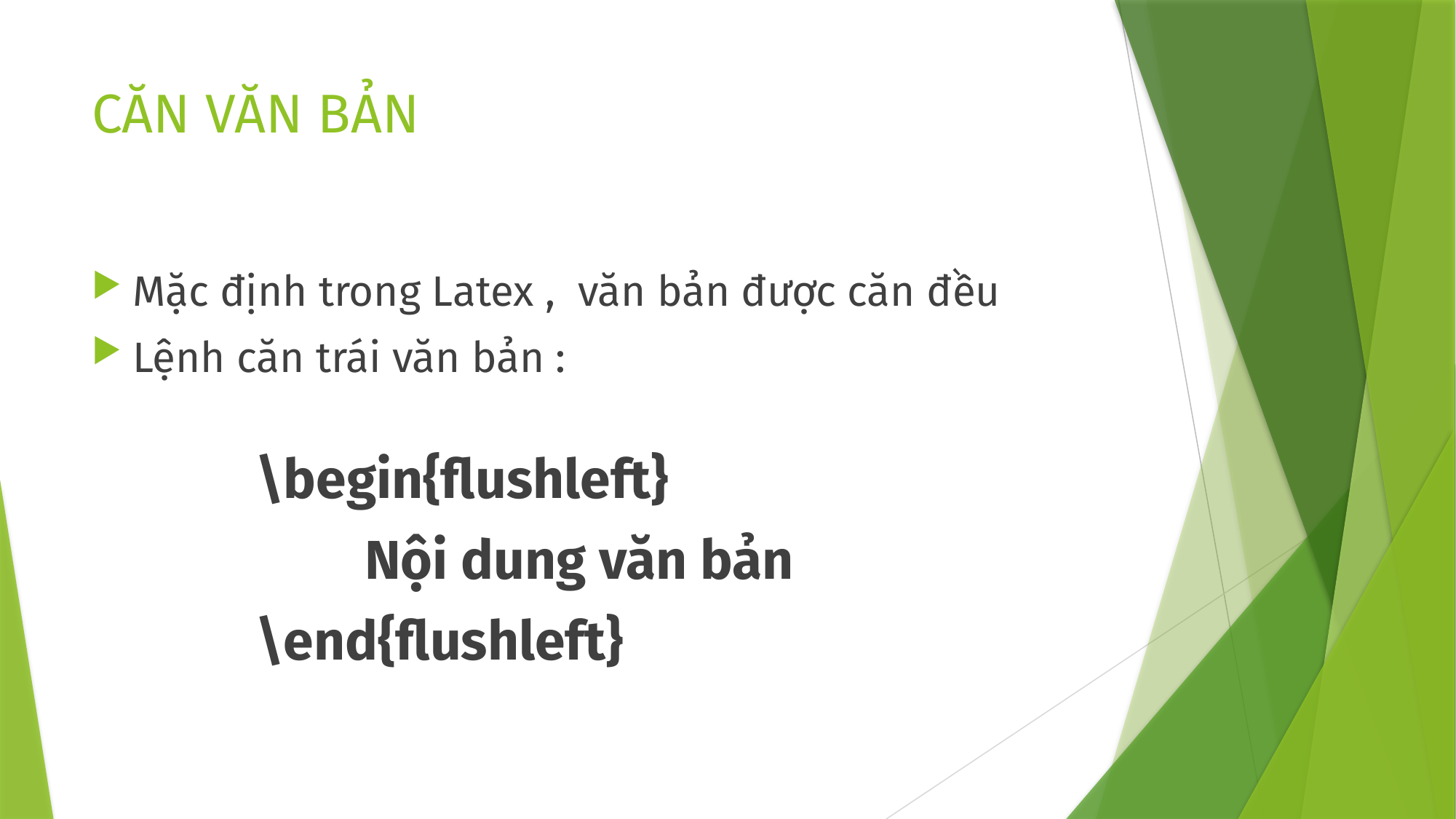

# CĂN VĂN BẢN
Mặc định trong Latex ,  văn bản được căn đều
Lệnh căn trái văn bản :

\begin{flushleft}
	Nội dung văn bản
\end{flushleft}